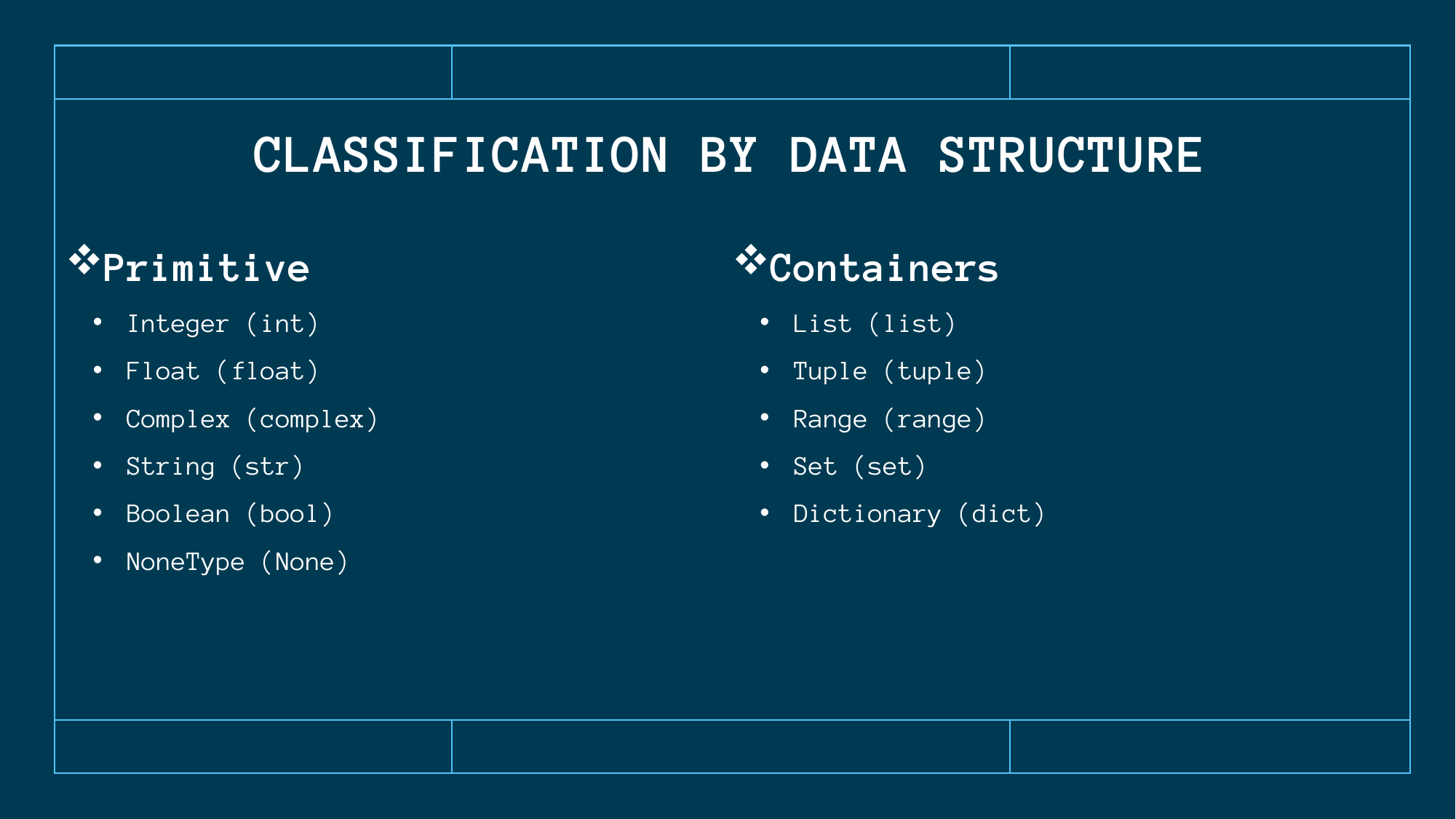

# Classification by Data structure
Primitive
Integer (int)
Float (float)
Complex (complex)
String (str)
Boolean (bool)
NoneType (None)

Containers
List (list)
Tuple (tuple)
Range (range)
Set (set)
Dictionary (dict)